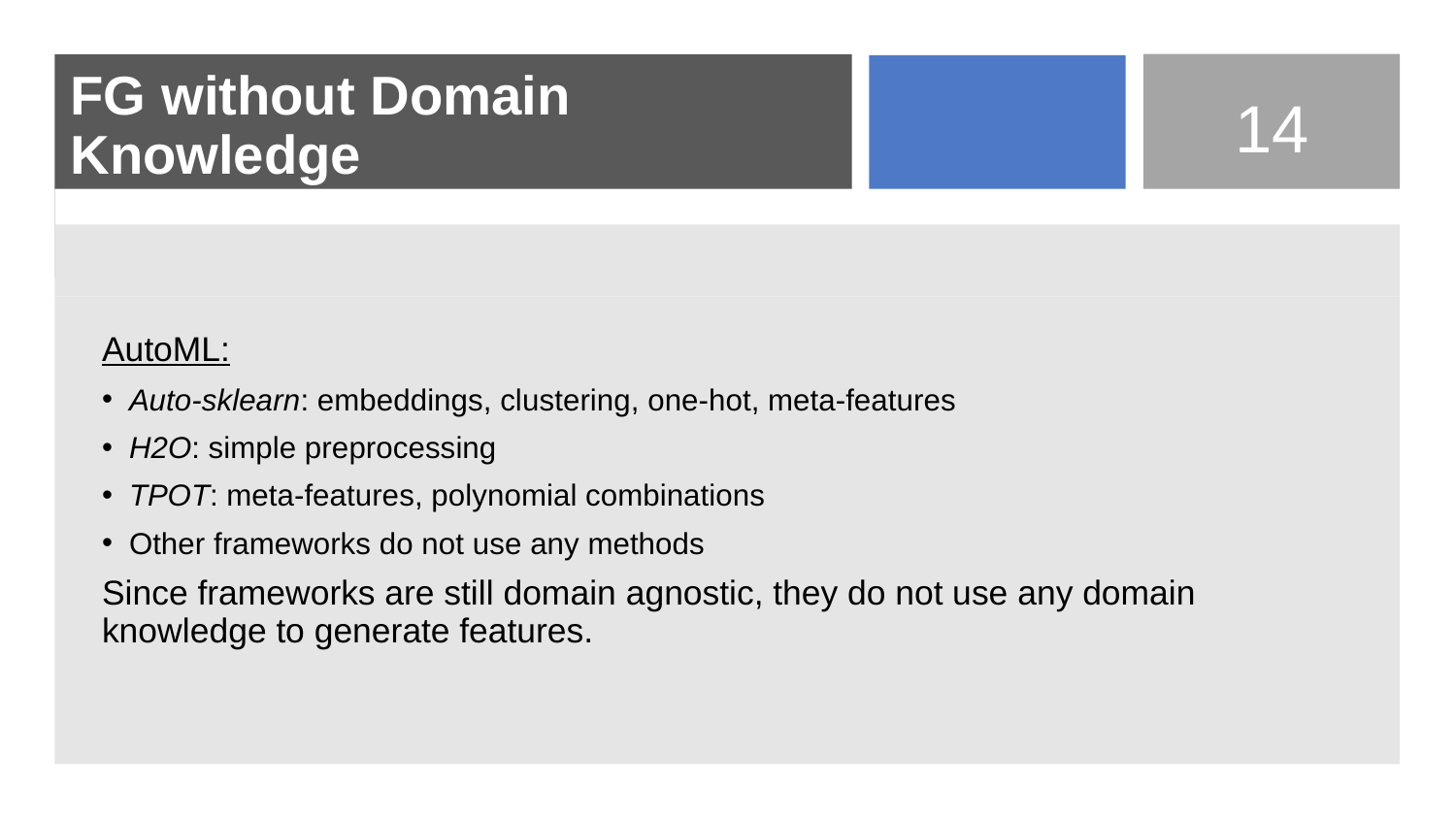

FG without Domain Knowledge
14

AutoML:
Auto-sklearn: embeddings, clustering, one-hot, meta-features
H2O: simple preprocessing
TPOT: meta-features, polynomial combinations
Other frameworks do not use any methods
Since frameworks are still domain agnostic, they do not use any domain knowledge to generate features.